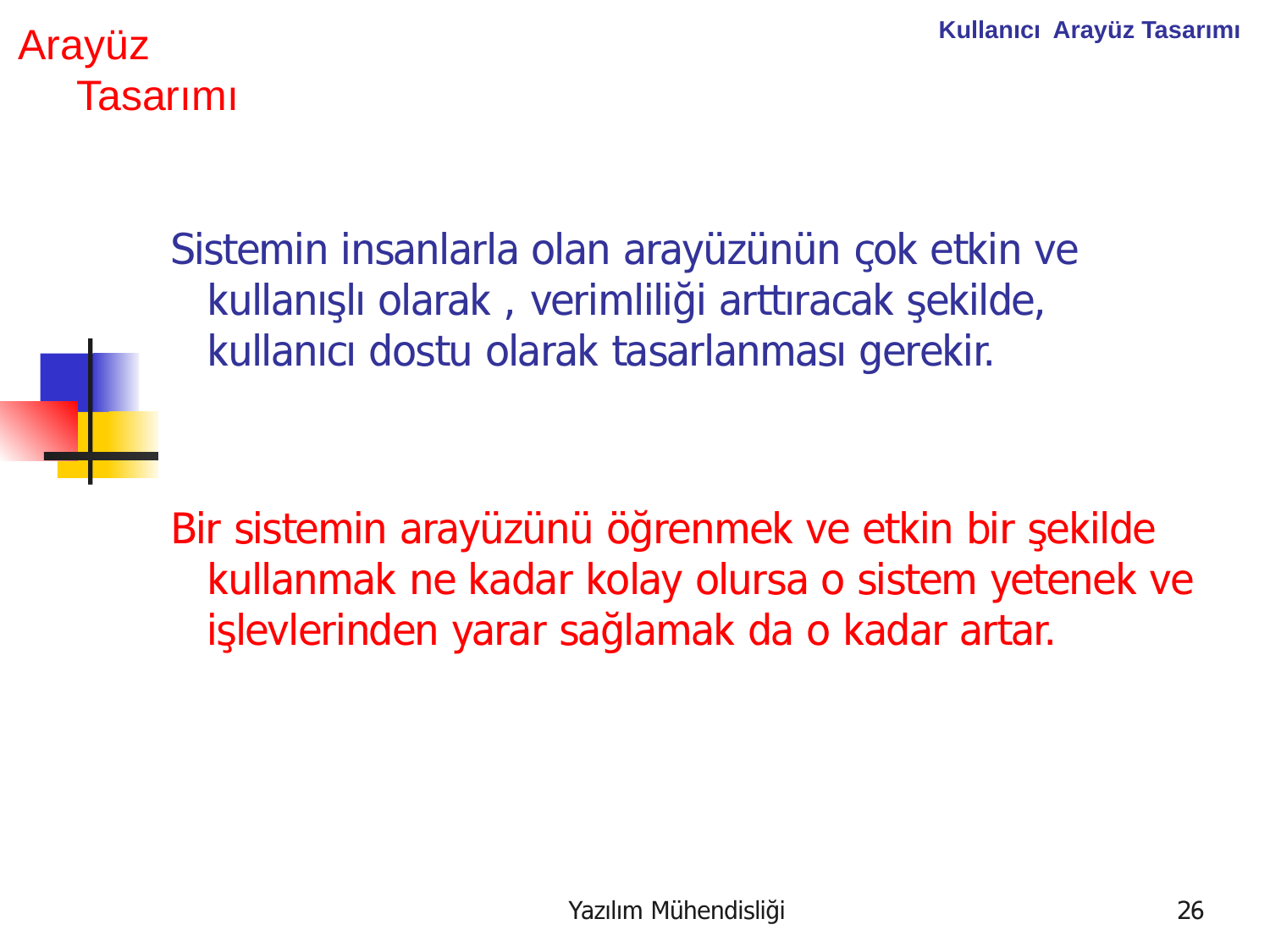

Kullanıcı Arayüz Tasarımı
Arayüz
     Tasarımı

Sistemin insanlarla olan arayüzünün çok etkin ve kullanışlı olarak , verimliliği arttıracak şekilde, kullanıcı dostu olarak tasarlanması gerekir.

Bir sistemin arayüzünü öğrenmek ve etkin bir şekilde kullanmak ne kadar kolay olursa o sistem yetenek ve işlevlerinden yarar sağlamak da o kadar artar.

Yazılım Mühendisliği
26